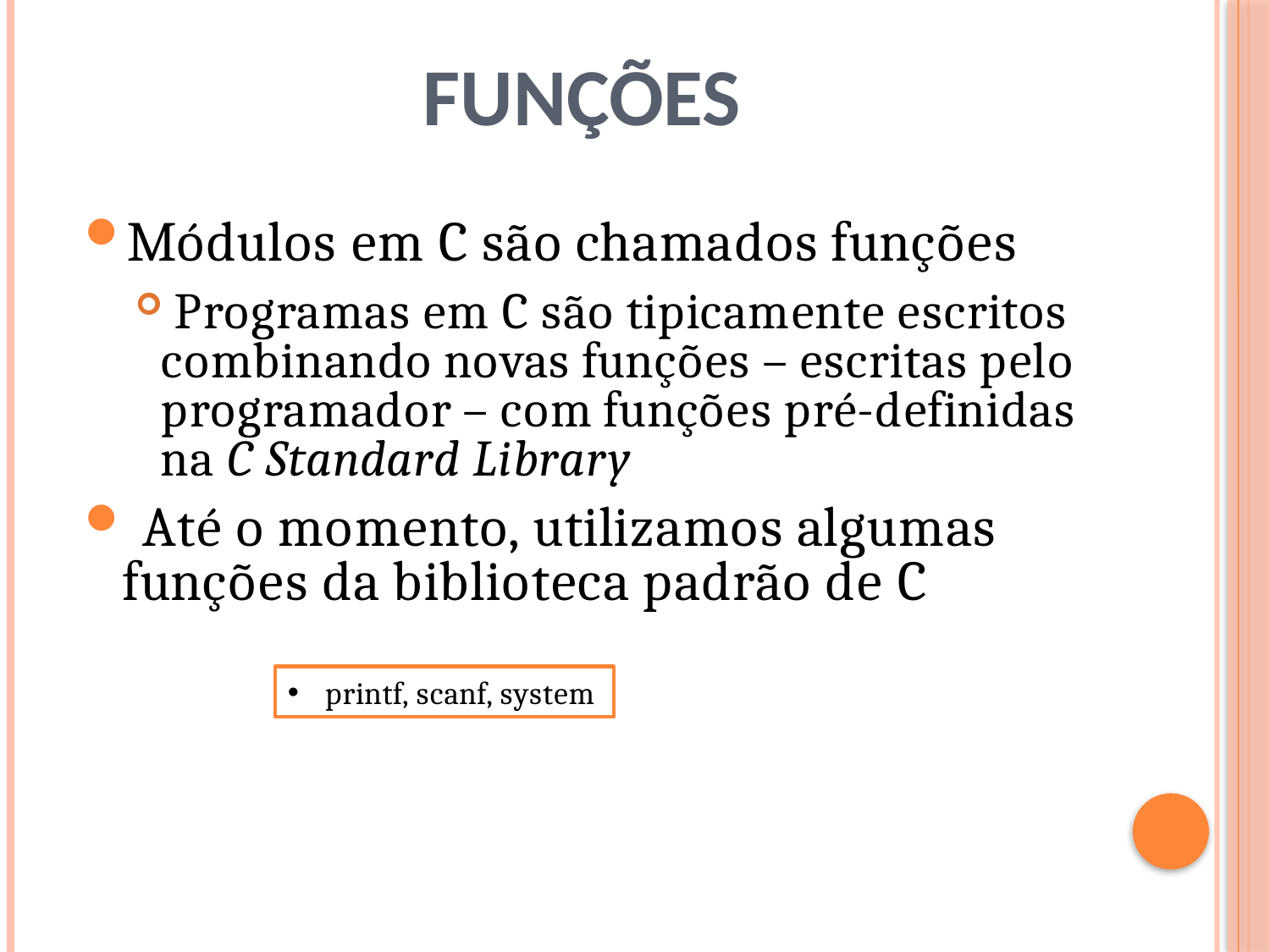

# Funções
Módulos em C são chamados funções
 Programas em C são tipicamente escritos
combinando novas funções – escritas pelo
programador – com funções pré-definidas
na C Standard Library
 Até o momento, utilizamos algumas funções da biblioteca padrão de C

 printf, scanf, system